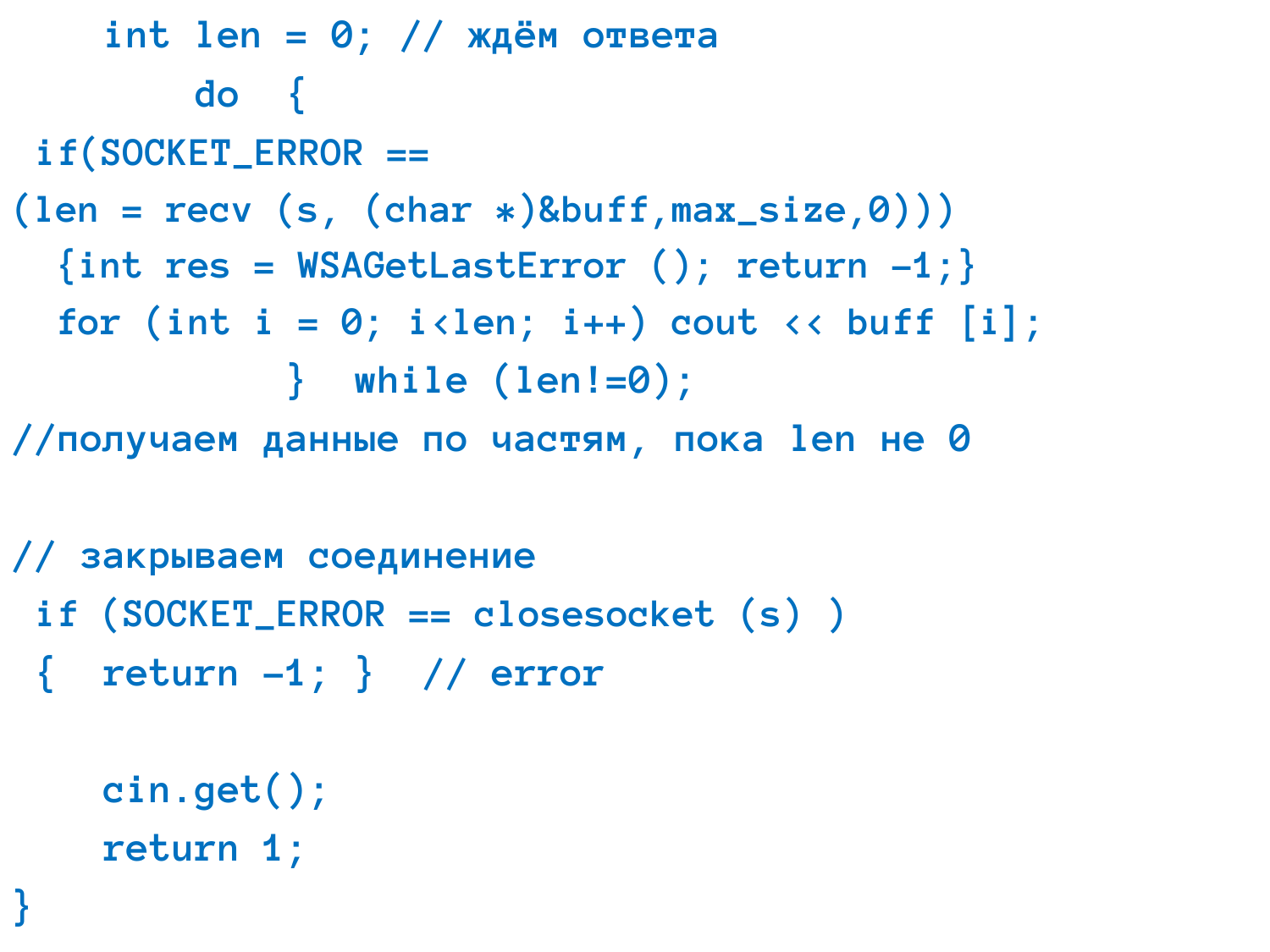

int len = 0; // ждём ответа
        do  {
 if(SOCKET_ERROR ==
(len = recv (s, (char *)&buff,max_size,0)))
  {int res = WSAGetLastError (); return -1;}
  for (int i = 0; i<len; i++) cout << buff [i];
            }  while (len!=0);
//получаем данные по частям, пока len не 0

// закрываем соединение
 if (SOCKET_ERROR == closesocket (s) )
 {  return -1; }  // error

    cin.get();
    return 1;
}